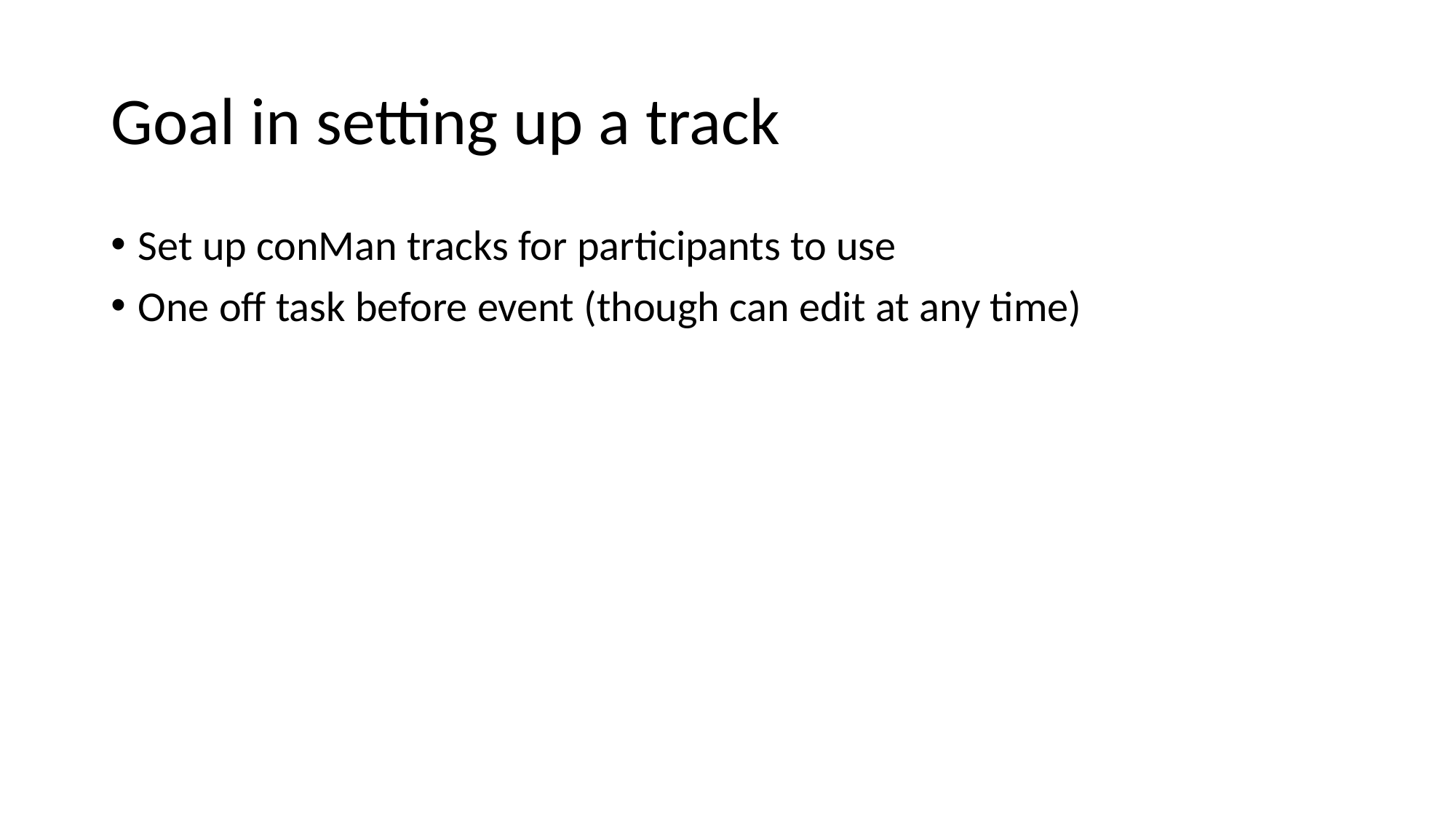

# Goal in setting up a track
Set up conMan tracks for participants to use
One off task before event (though can edit at any time)